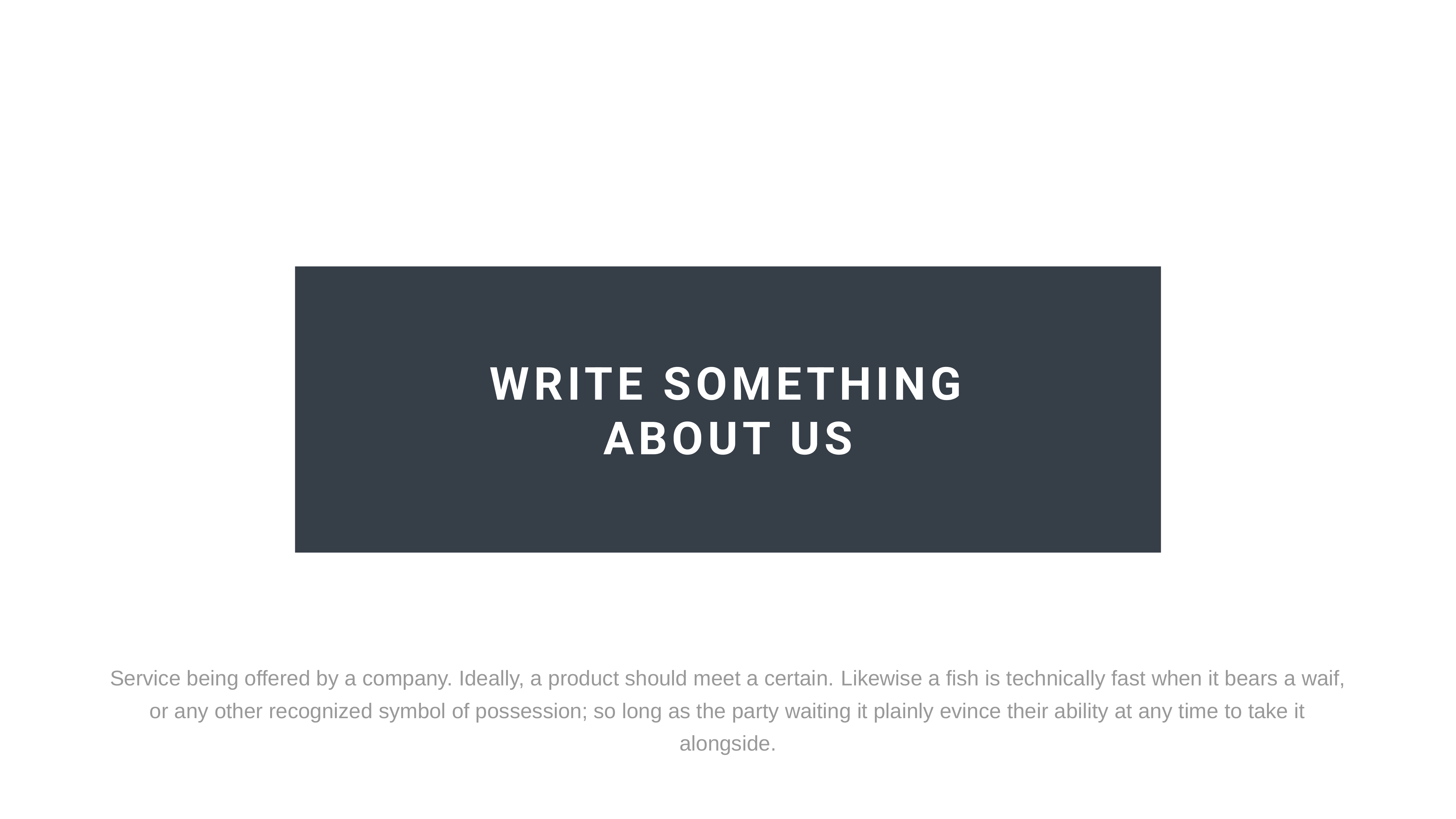

WRITE SOMETHING ABOUT US
Service being offered by a company. Ideally, a product should meet a certain. Likewise a fish is technically fast when it bears a waif, or any other recognized symbol of possession; so long as the party waiting it plainly evince their ability at any time to take it alongside.